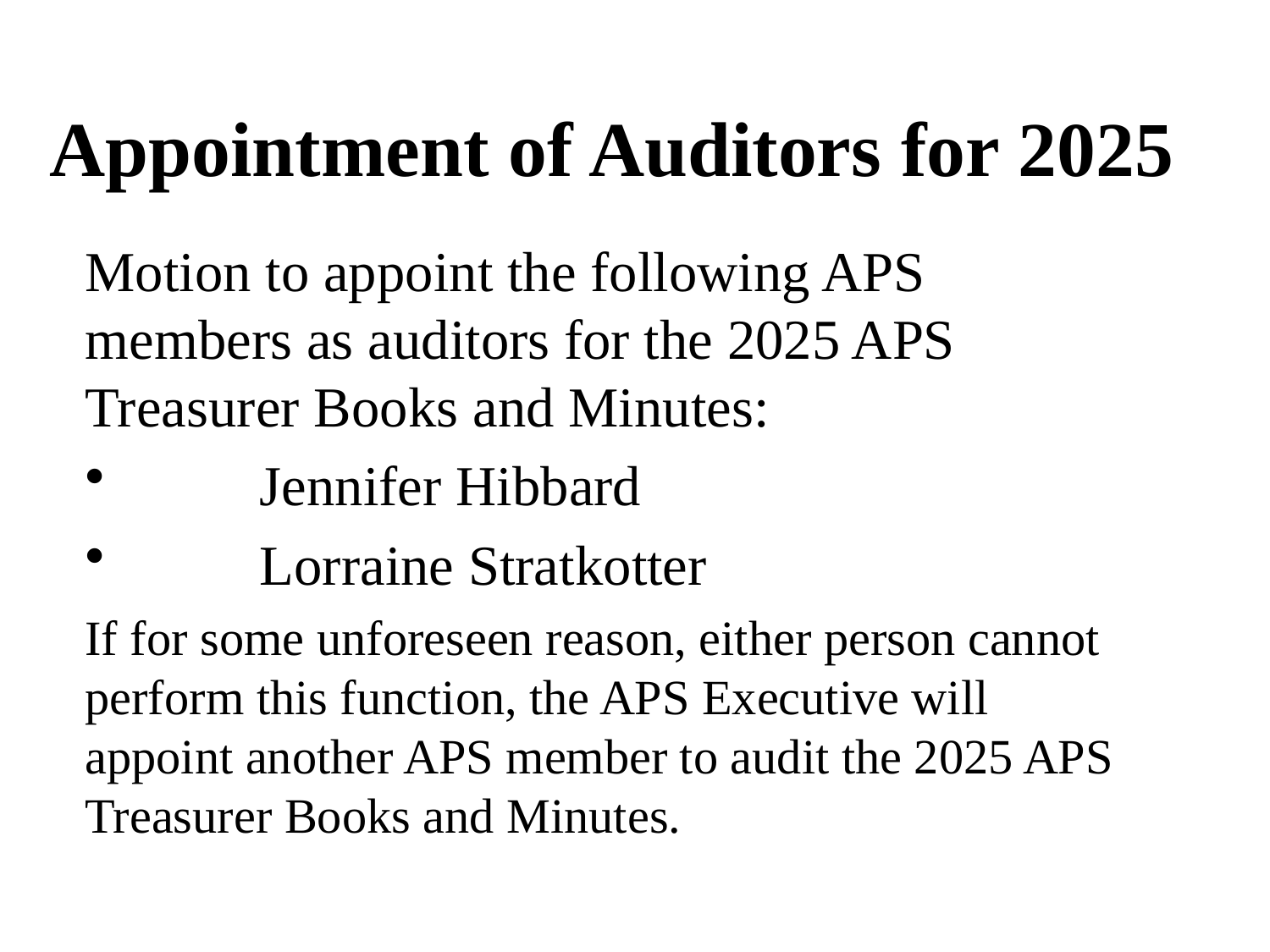

# Appointment of Auditors for 2025
Motion to appoint the following APS members as auditors for the 2025 APS Treasurer Books and Minutes:
	Jennifer Hibbard
	Lorraine Stratkotter
If for some unforeseen reason, either person cannot perform this function, the APS Executive will appoint another APS member to audit the 2025 APS Treasurer Books and Minutes.